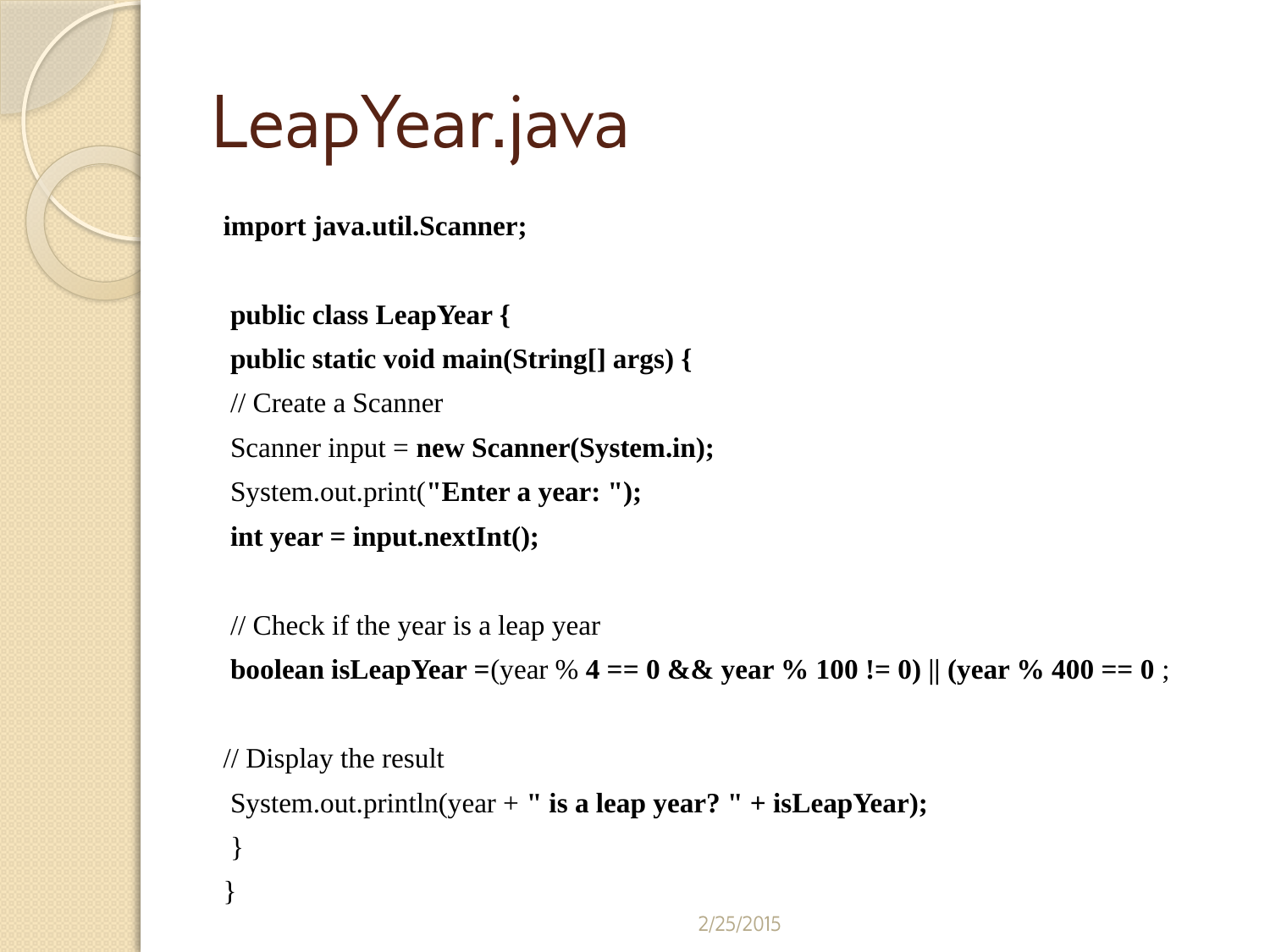

# LeapYear.java
import java.util.Scanner;

 public class LeapYear {
 public static void main(String[] args) {
 // Create a Scanner
 Scanner input = new Scanner(System.in);
 System.out.print("Enter a year: ");
 int year = input.nextInt();

 // Check if the year is a leap year
 boolean isLeapYear =(year % 4 == 0 && year % 100 != 0) || (year % 400 == 0 ;

// Display the result
 System.out.println(year + " is a leap year? " + isLeapYear);
 }
}
2/25/2015